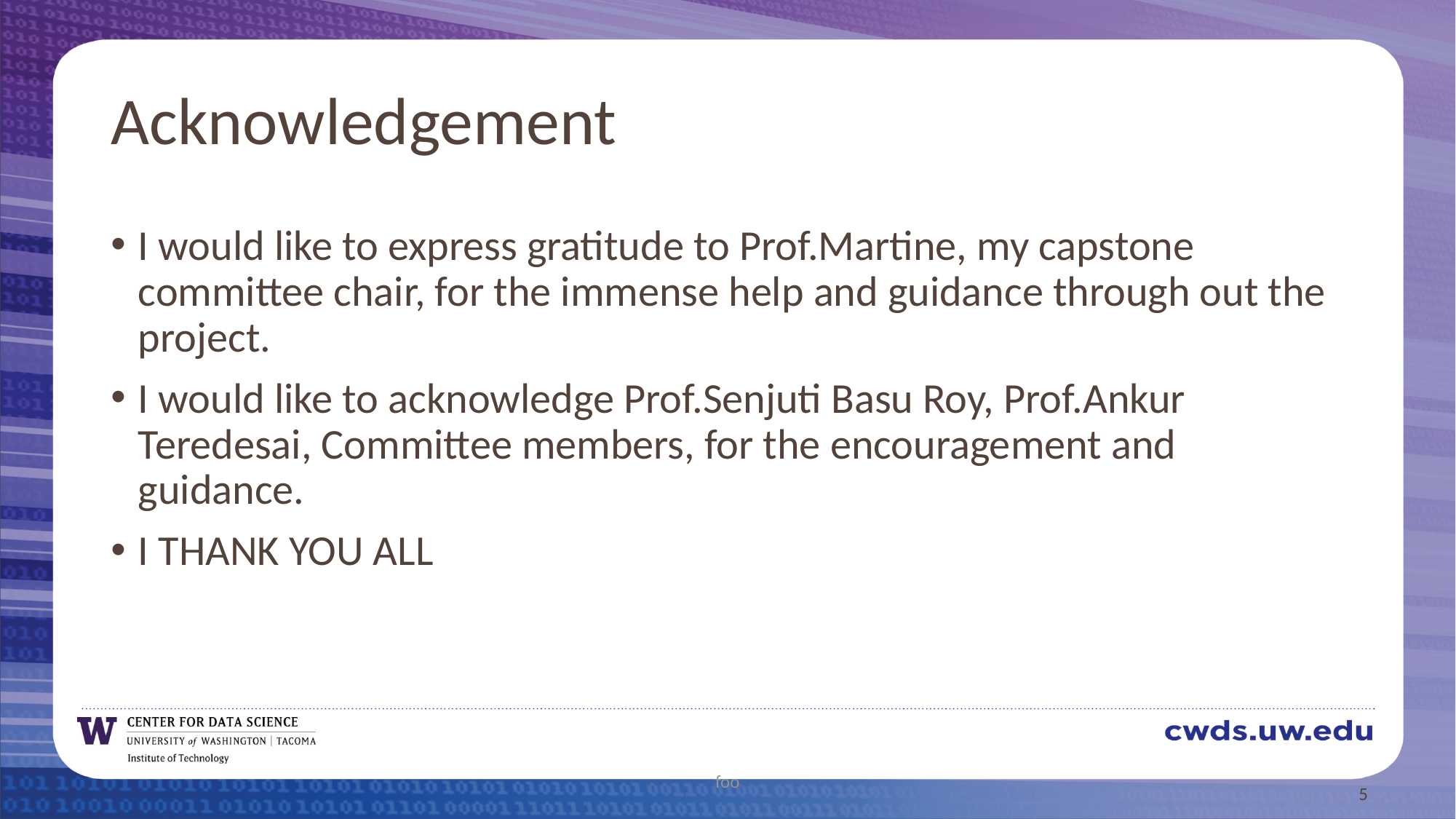

# Acknowledgement
I would like to express gratitude to Prof.Martine, my capstone committee chair, for the immense help and guidance through out the project.
I would like to acknowledge Prof.Senjuti Basu Roy, Prof.Ankur Teredesai, Committee members, for the encouragement and guidance.
I THANK YOU ALL
foo
5